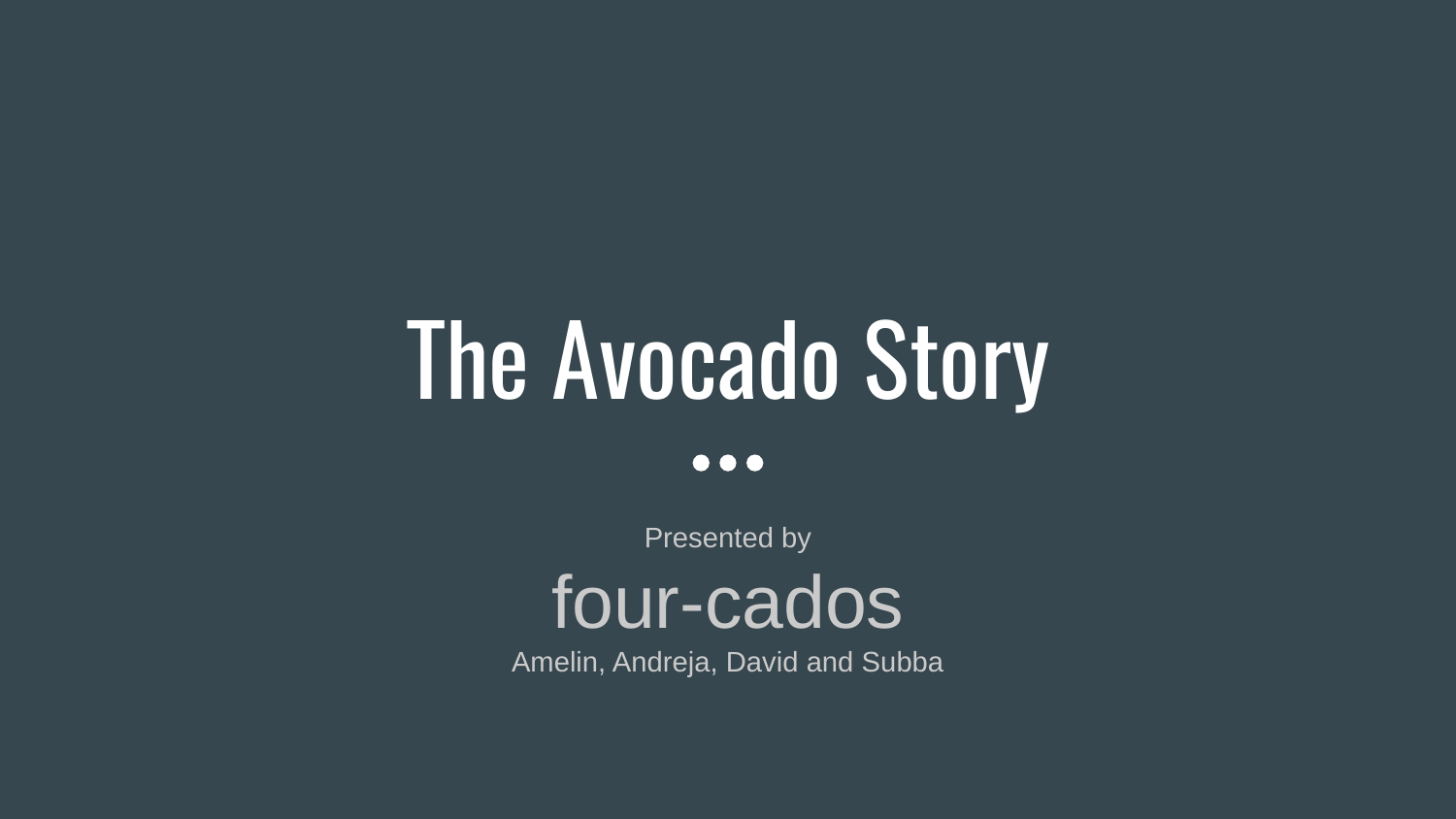

# The Avocado Story
Presented by
four-cados
Amelin, Andreja, David and Subba